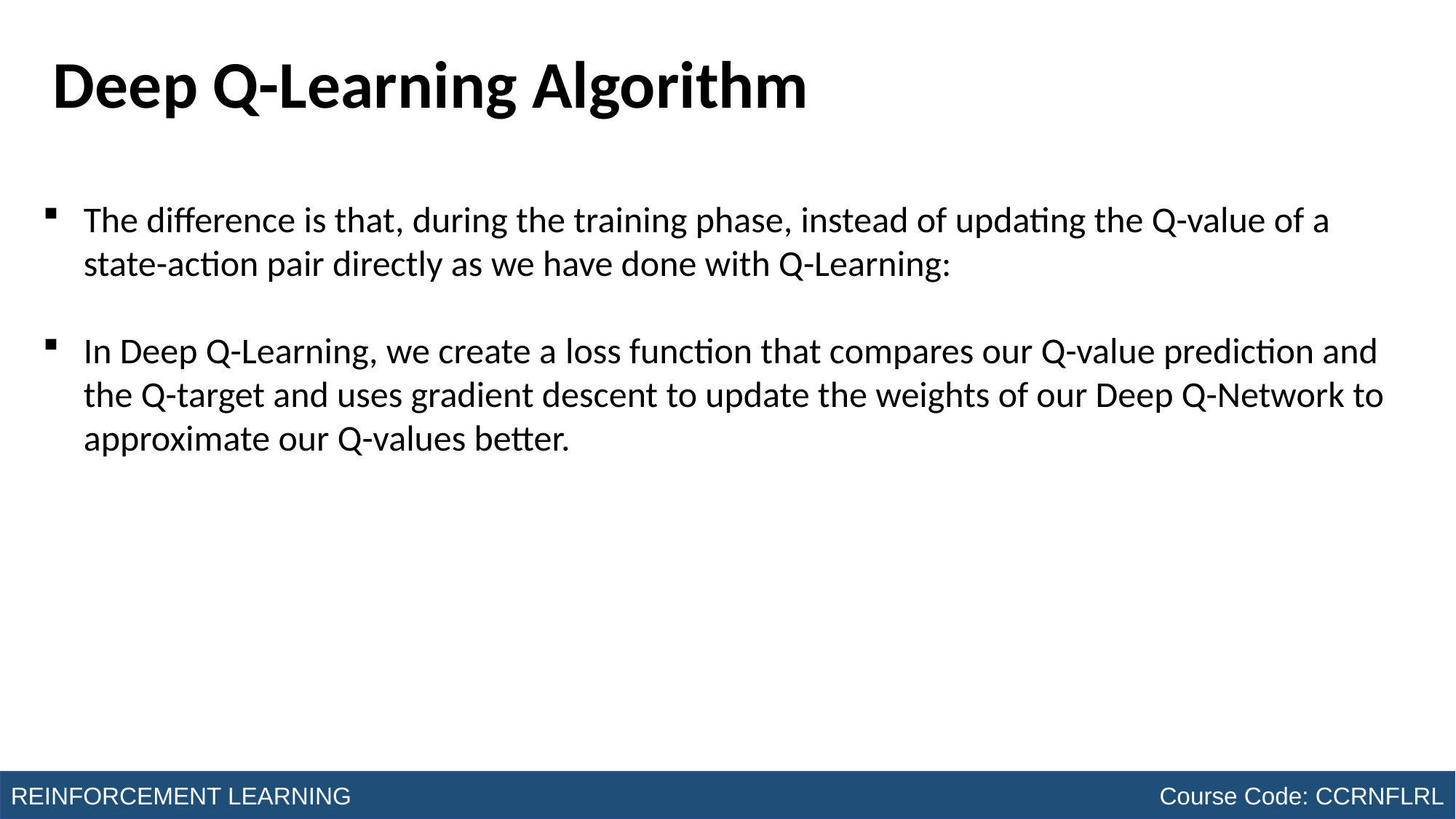

Course Code: CCINCOM/L
INTRODUCTION TO COMPUTING
# Deep Q-Learning Algorithm
The difference is that, during the training phase, instead of updating the Q-value of a state-action pair directly as we have done with Q-Learning:

In Deep Q-Learning, we create a loss function that compares our Q-value prediction and the Q-target and uses gradient descent to update the weights of our Deep Q-Network to approximate our Q-values better.

Joseph Marvin R. Imperial
REINFORCEMENT LEARNING
NU College of Computing and Information Technologies
Course Code: CCRNFLRL